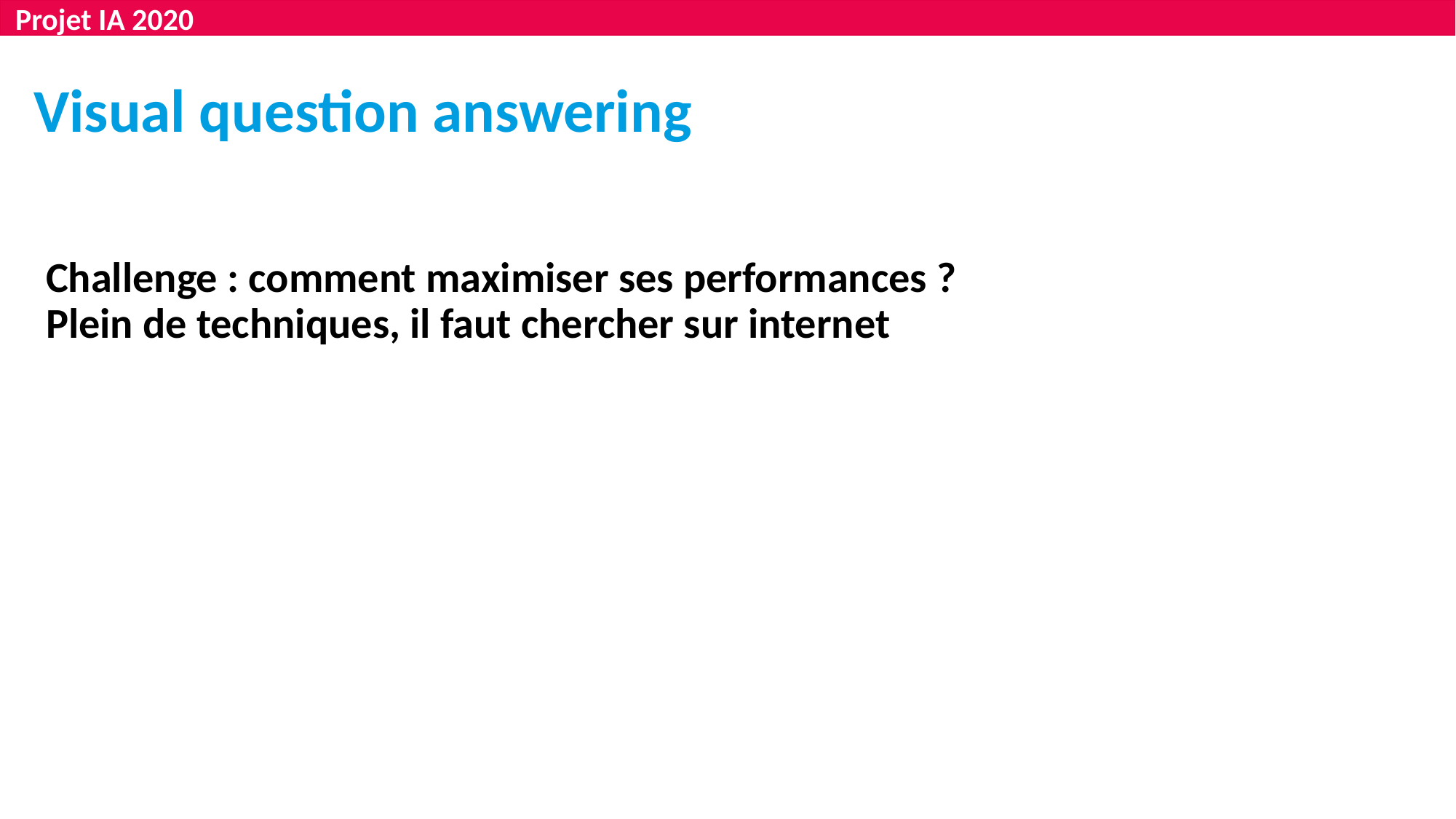

Projet IA 2020
Visual question answering
Challenge : comment maximiser ses performances ?
Plein de techniques, il faut chercher sur internet